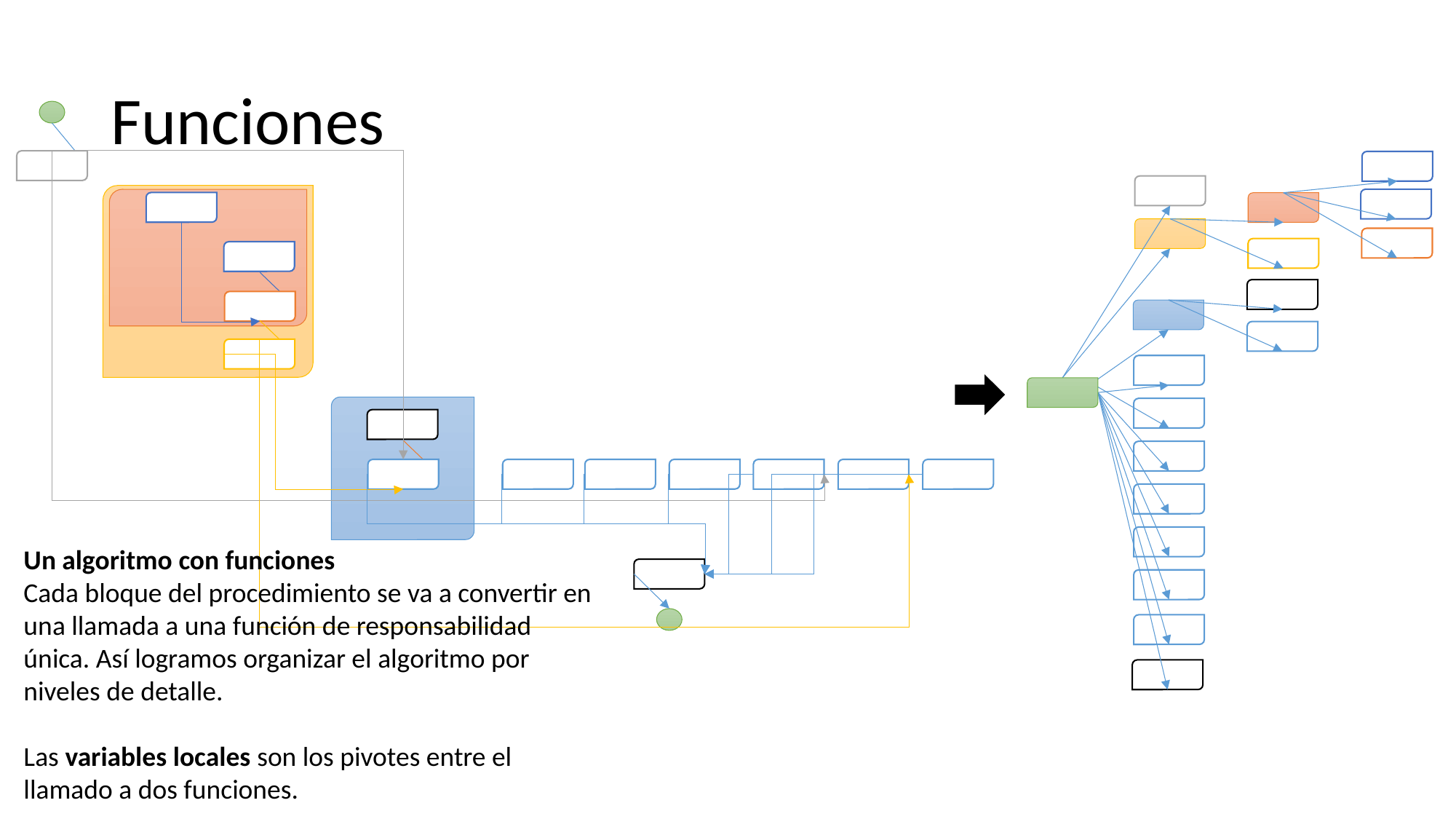

# Funciones

Un algoritmo con funciones
Cada bloque del procedimiento se va a convertir en una llamada a una función de responsabilidad única. Así logramos organizar el algoritmo por niveles de detalle.

Las variables locales son los pivotes entre el llamado a dos funciones.